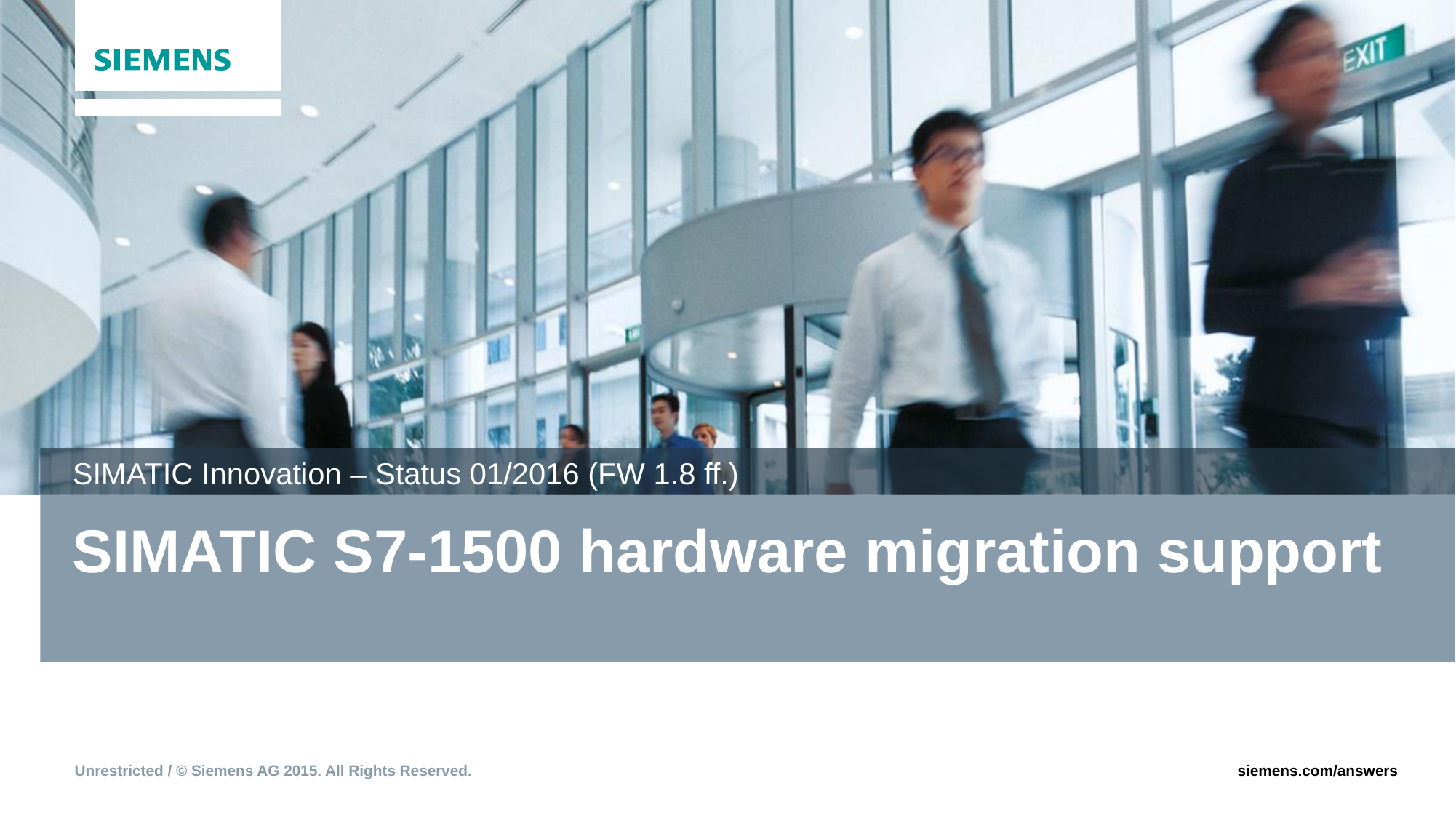

SIMATIC Innovation – Status 01/2016 (FW 1.8 ff.)
# SIMATIC S7-1500 hardware migration support